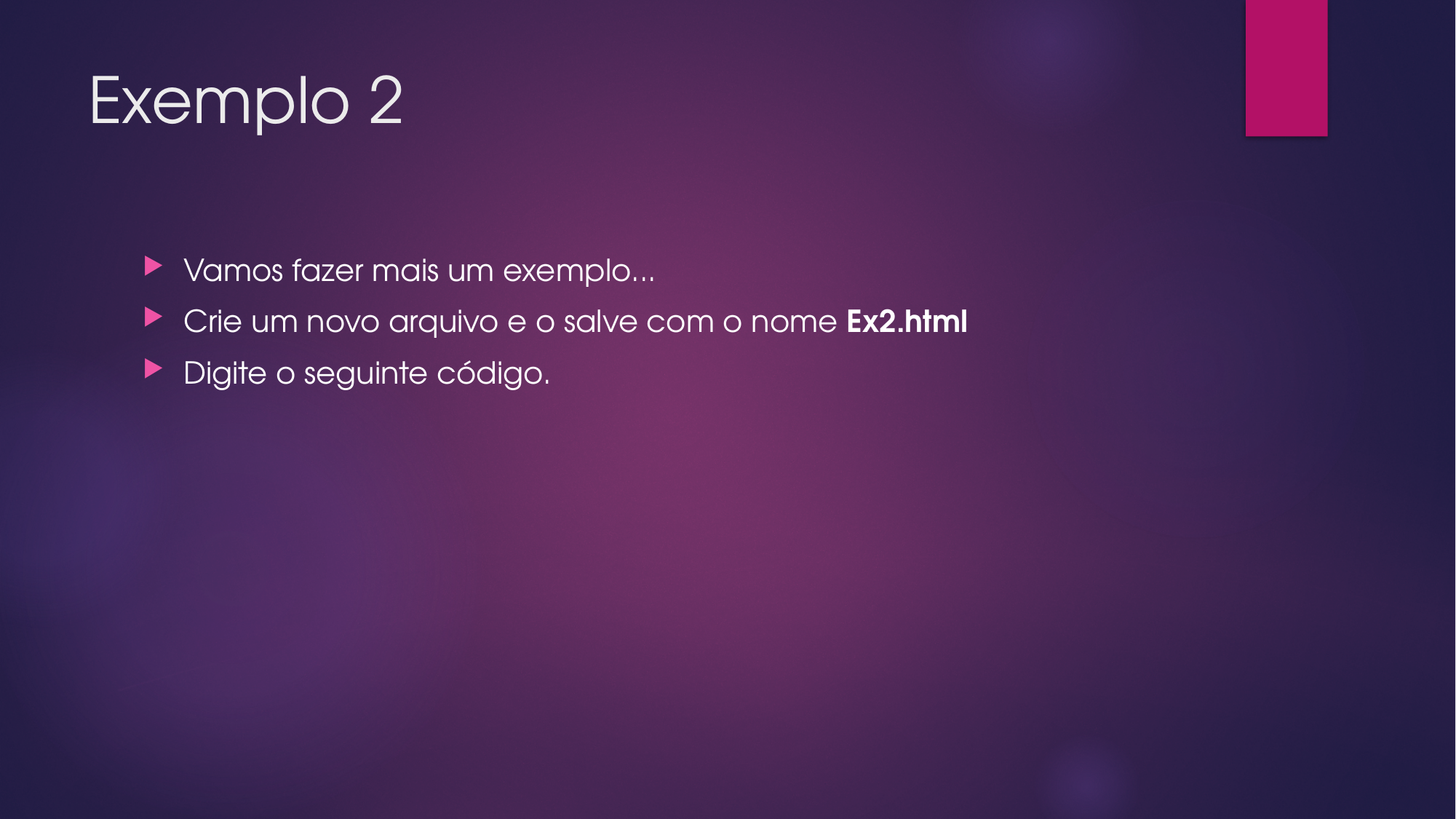

# Exemplo 2
Vamos fazer mais um exemplo...
Crie um novo arquivo e o salve com o nome Ex2.html
Digite o seguinte código.